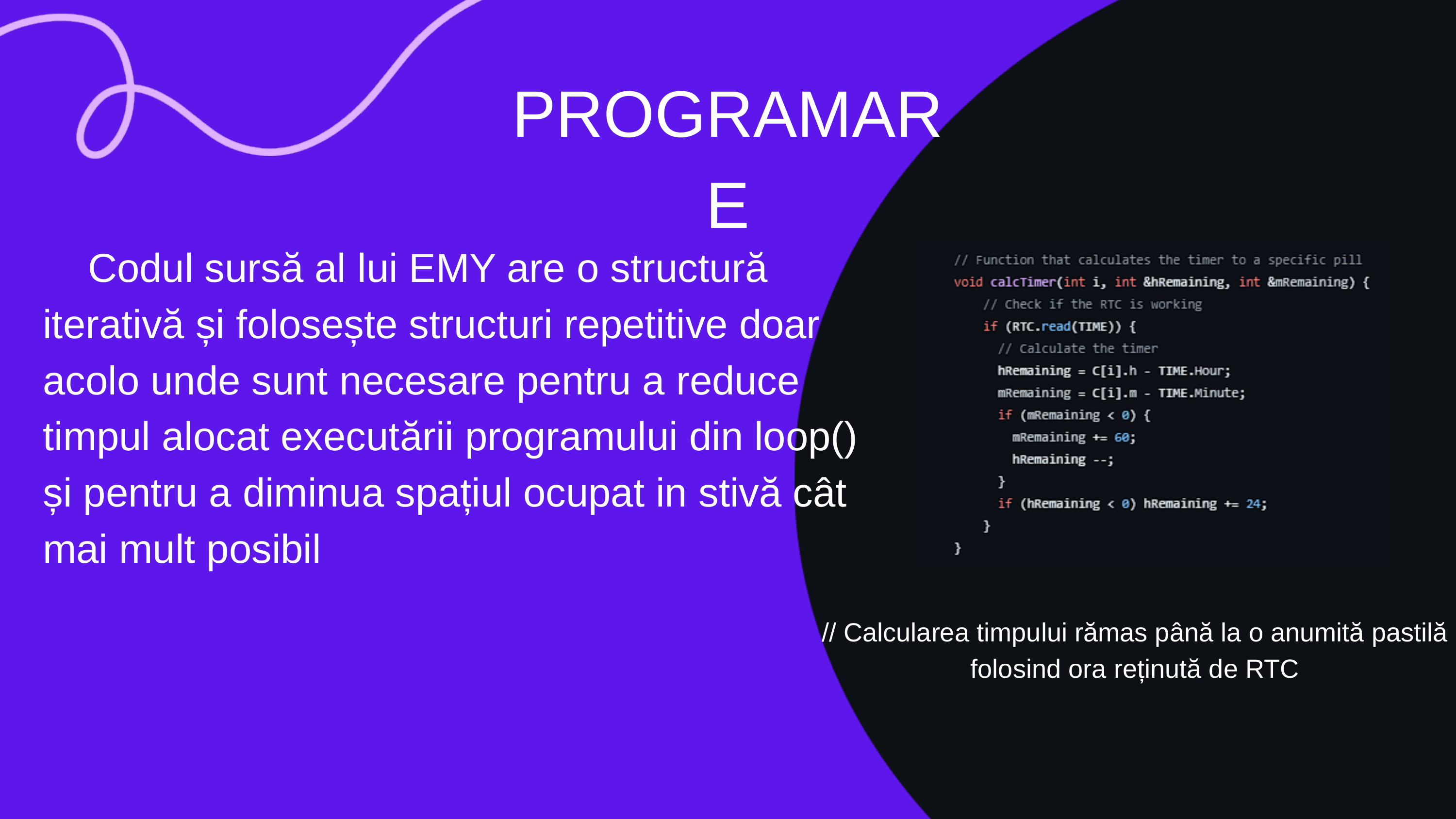

PROGRAMARE
    Codul sursă al lui EMY are o structură iterativă și folosește structuri repetitive doar acolo unde sunt necesare pentru a reduce timpul alocat executării programului din loop() și pentru a diminua spațiul ocupat in stivă cât mai mult posibil

// Calcularea timpului rămas până la o anumită pastilă folosind ora reținută de RTC